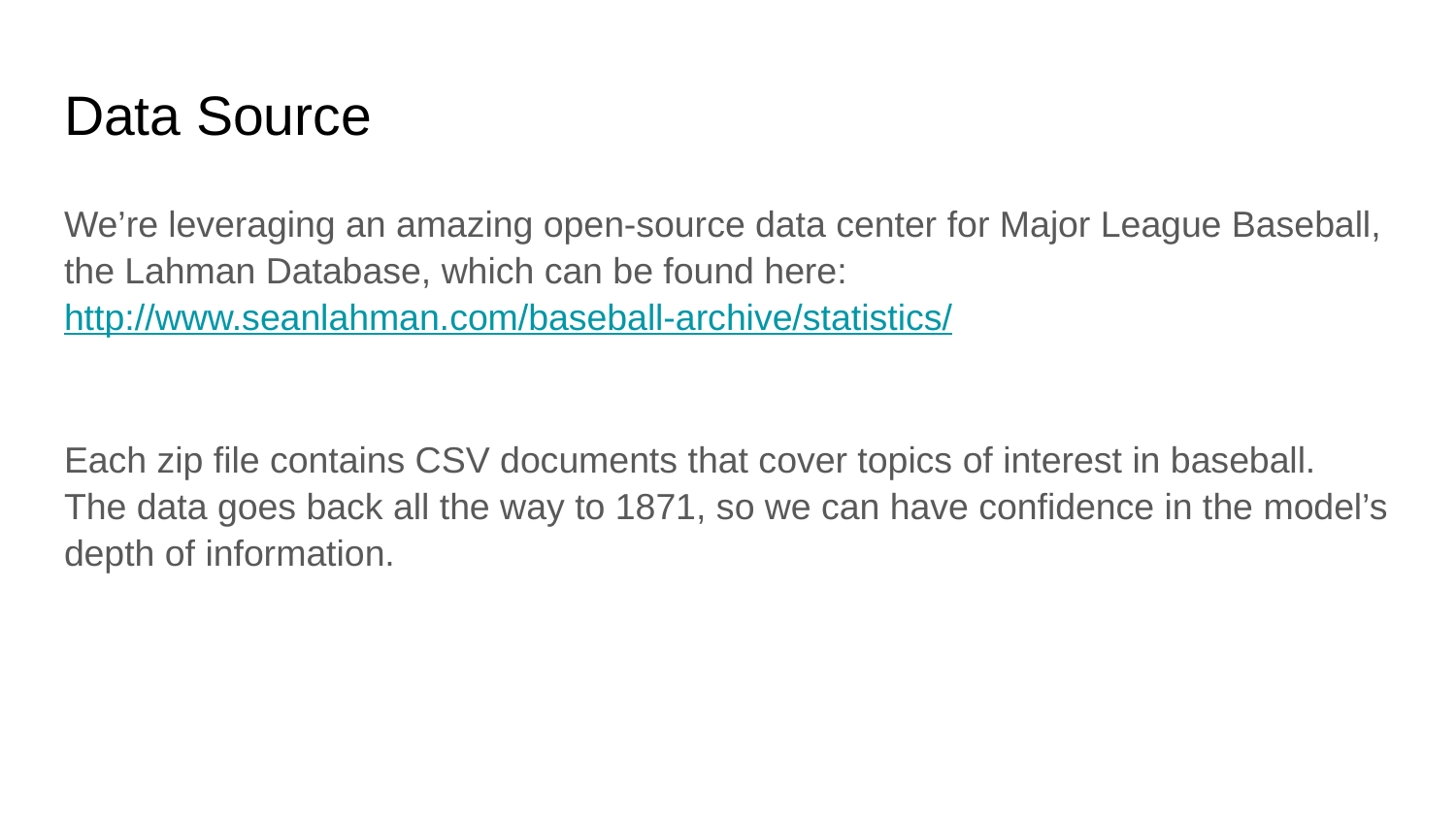

# Data Source
We’re leveraging an amazing open-source data center for Major League Baseball, the Lahman Database, which can be found here: http://www.seanlahman.com/baseball-archive/statistics/

Each zip file contains CSV documents that cover topics of interest in baseball.  The data goes back all the way to 1871, so we can have confidence in the model’s depth of information.